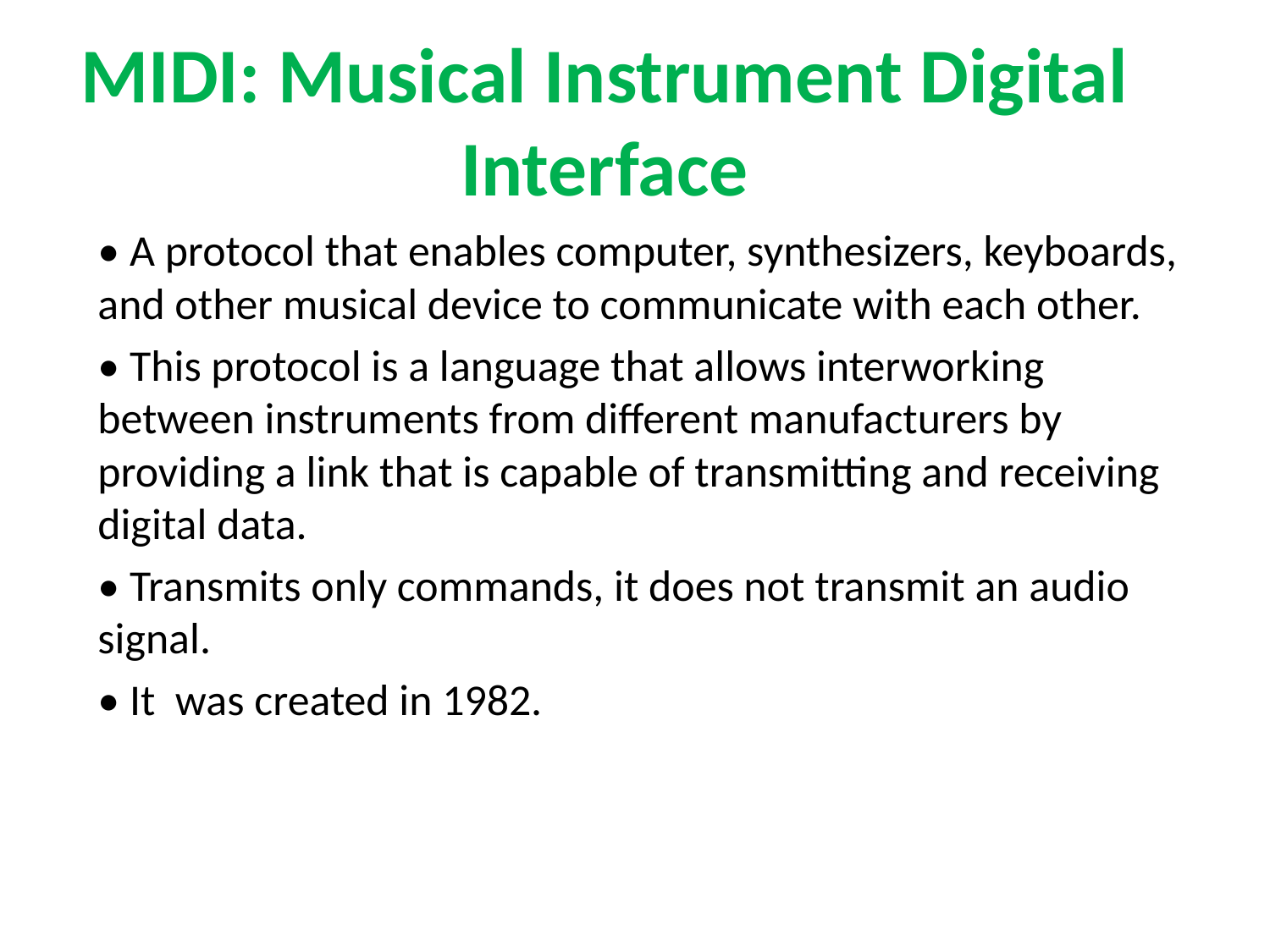

# MIDI: Musical Instrument Digital Interface
• A protocol that enables computer, synthesizers, keyboards, and other musical device to communicate with each other.
• This protocol is a language that allows interworking between instruments from different manufacturers by providing a link that is capable of transmitting and receiving digital data.
• Transmits only commands, it does not transmit an audio signal.
• It  was created in 1982.